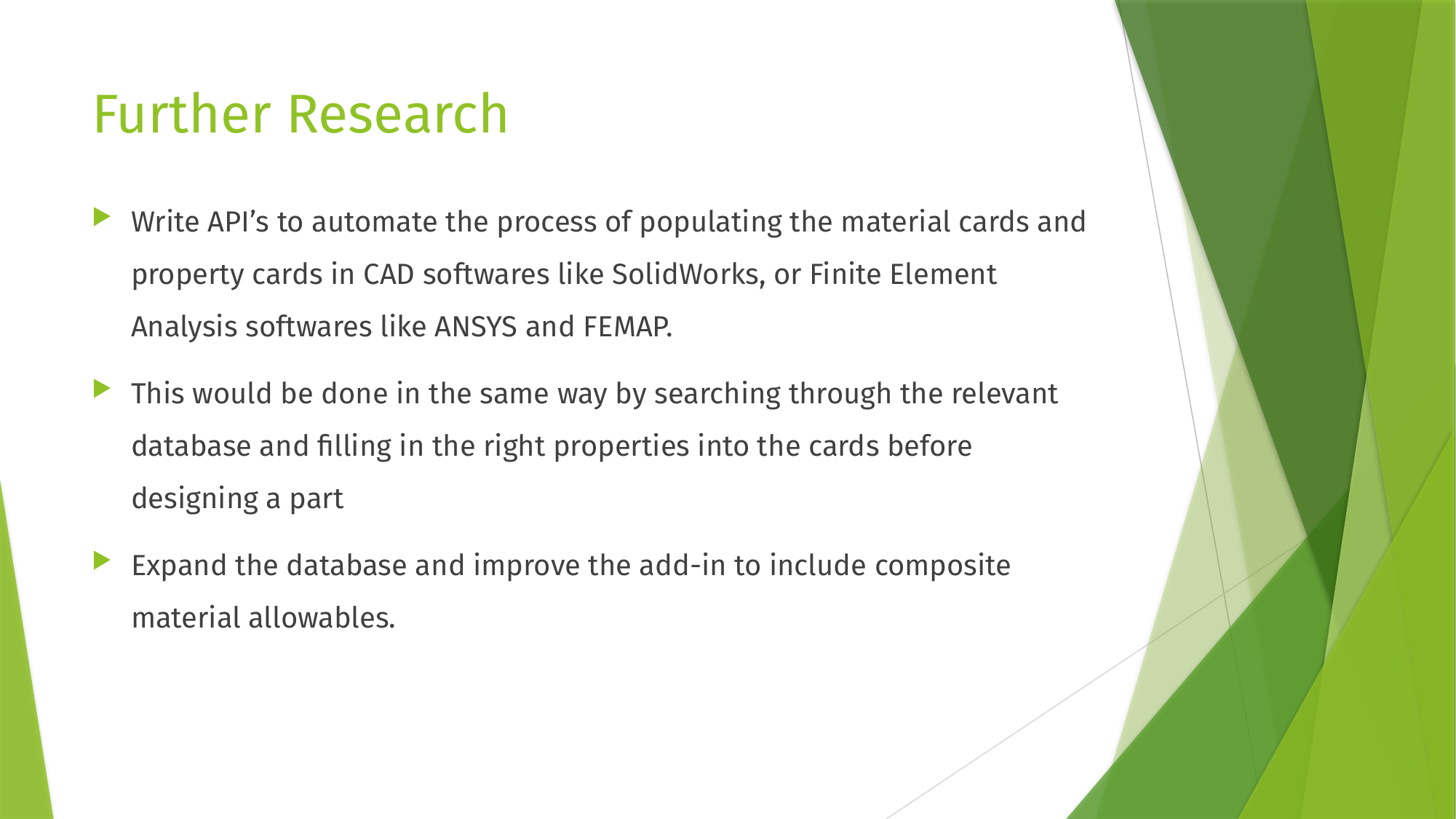

# Further Research
Write API’s to automate the process of populating the material cards and property cards in CAD softwares like SolidWorks, or Finite Element Analysis softwares like ANSYS and FEMAP.
This would be done in the same way by searching through the relevant database and filling in the right properties into the cards before designing a part
Expand the database and improve the add-in to include composite material allowables.